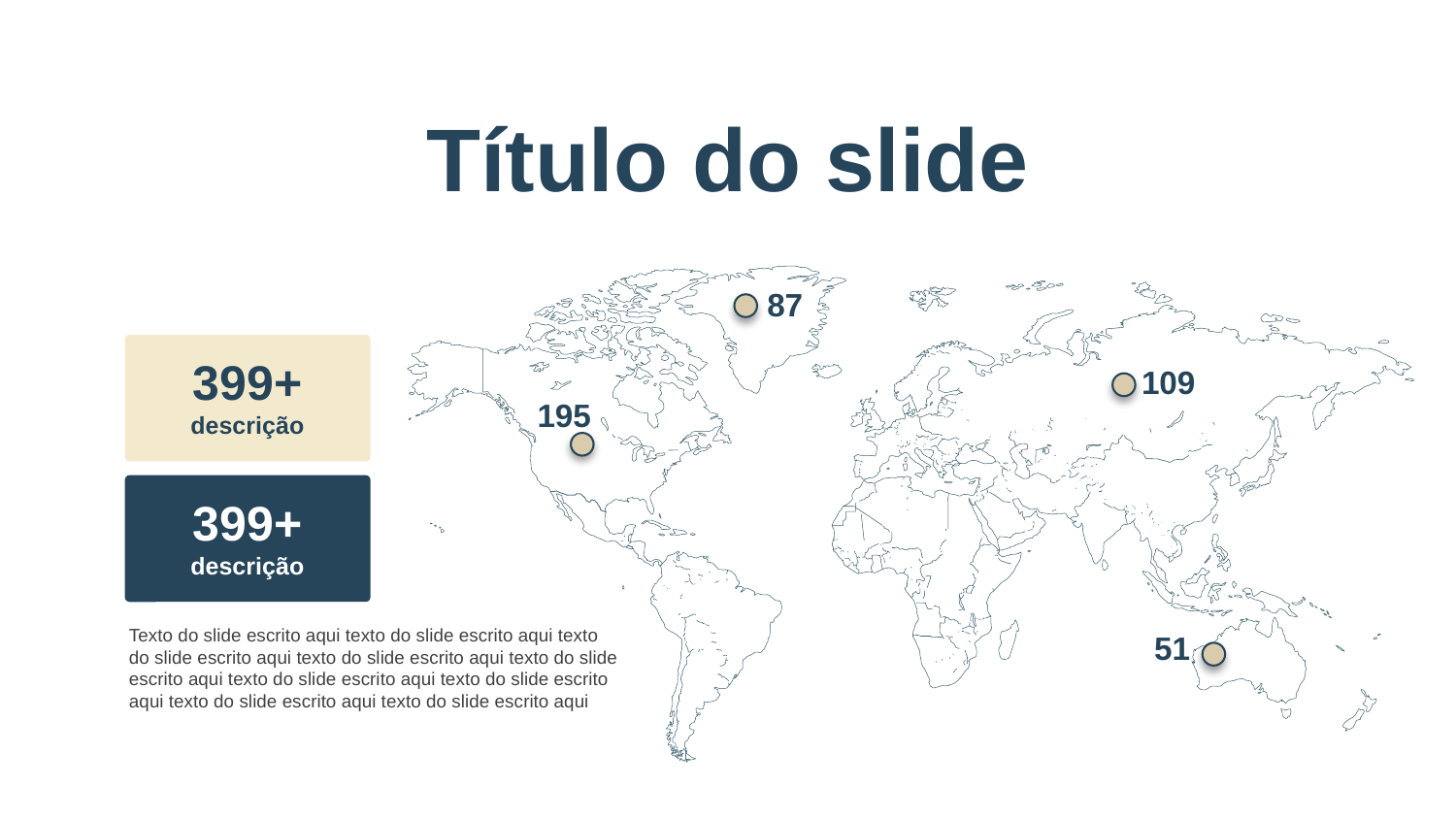

Título do slide

87

399+
109

195
descrição

399+
descrição
Texto do slide escrito aqui texto do slide escrito aqui texto do slide escrito aqui texto do slide escrito aqui texto do slide escrito aqui texto do slide escrito aqui texto do slide escrito aqui texto do slide escrito aqui texto do slide escrito aqui
51